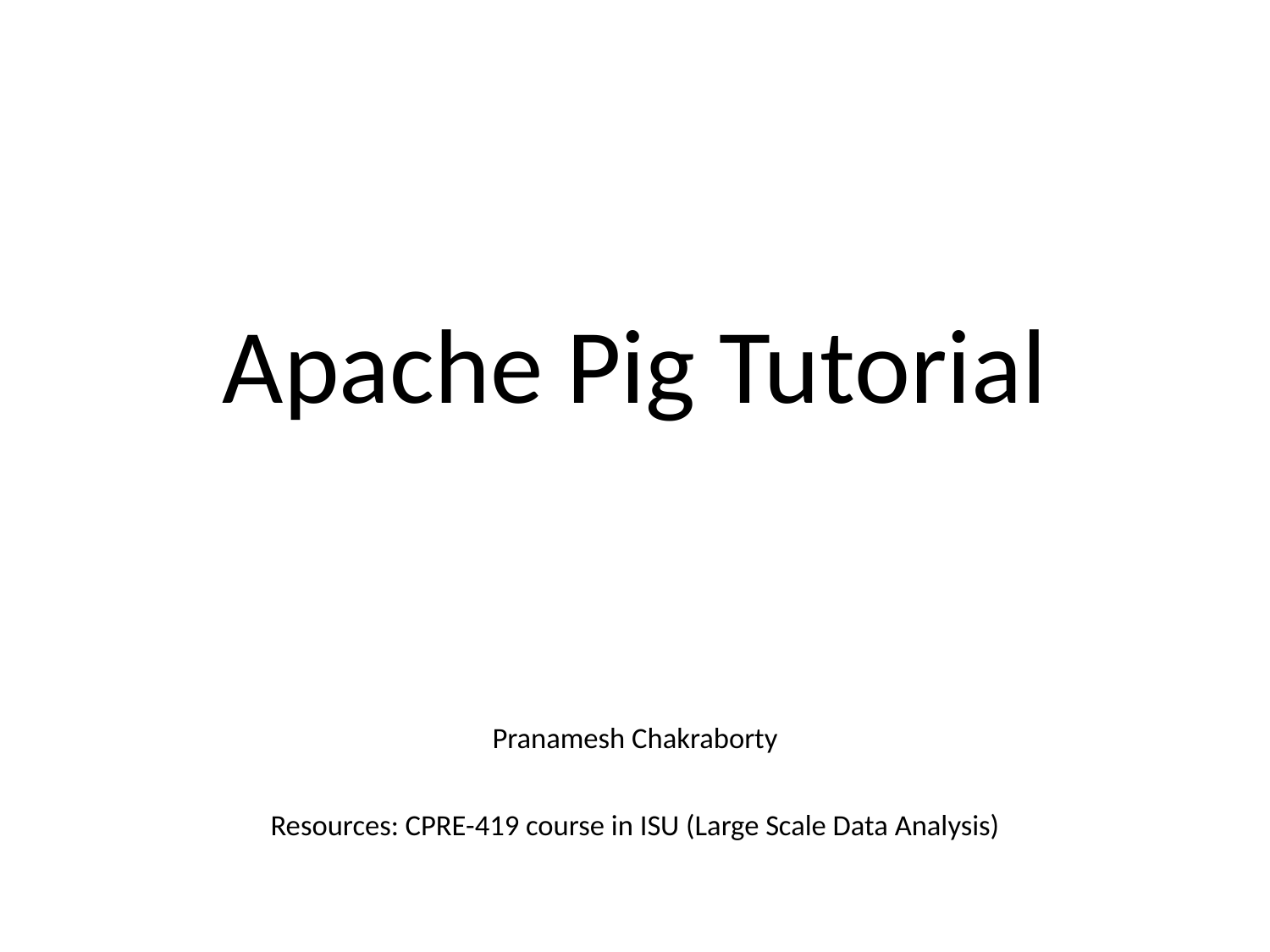

# Apache Pig Tutorial
Pranamesh Chakraborty

Resources: CPRE-419 course in ISU (Large Scale Data Analysis)